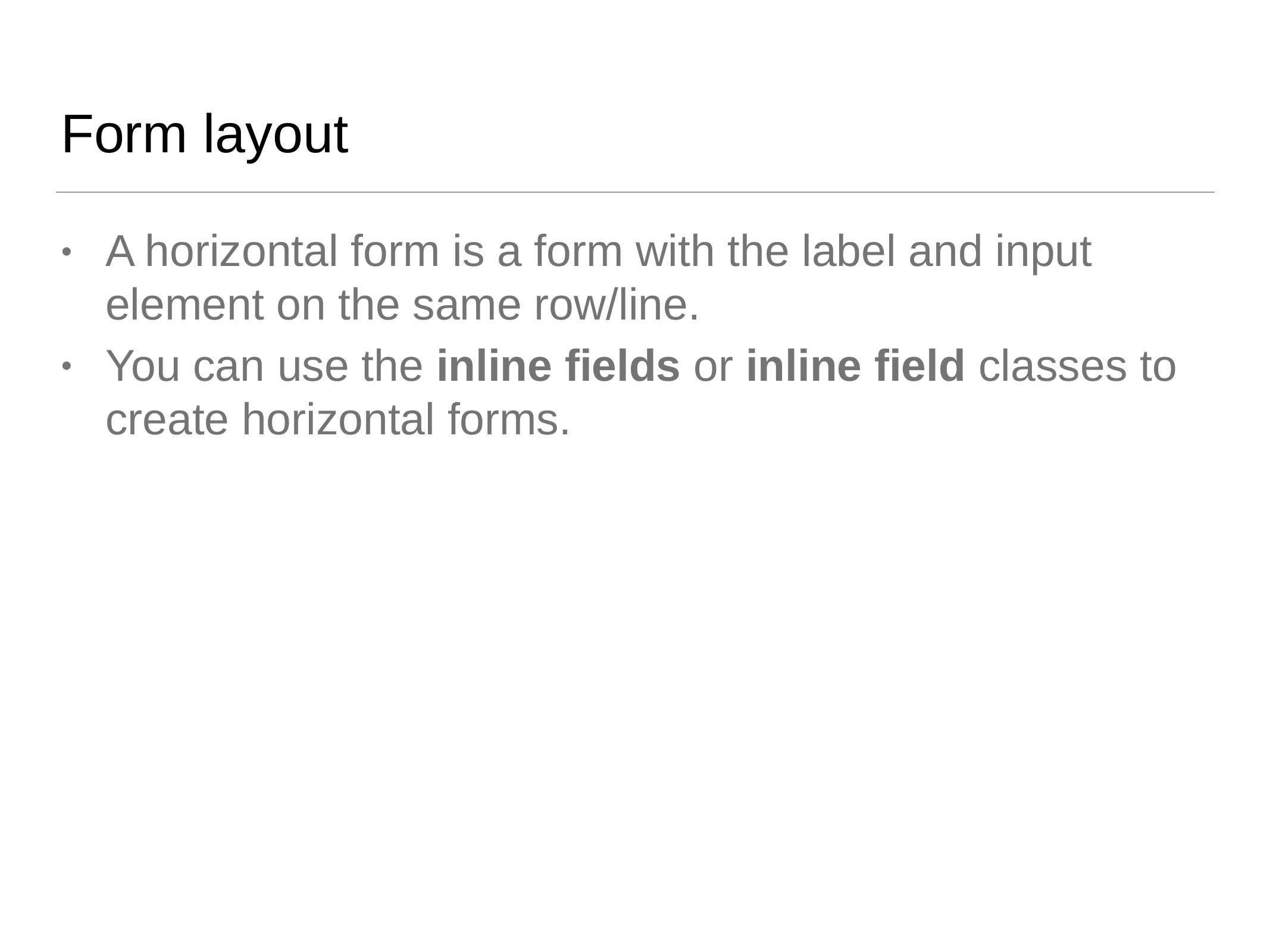

# Form layout
A horizontal form is a form with the label and input element on the same row/line.
You can use the inline fields or inline field classes to create horizontal forms.